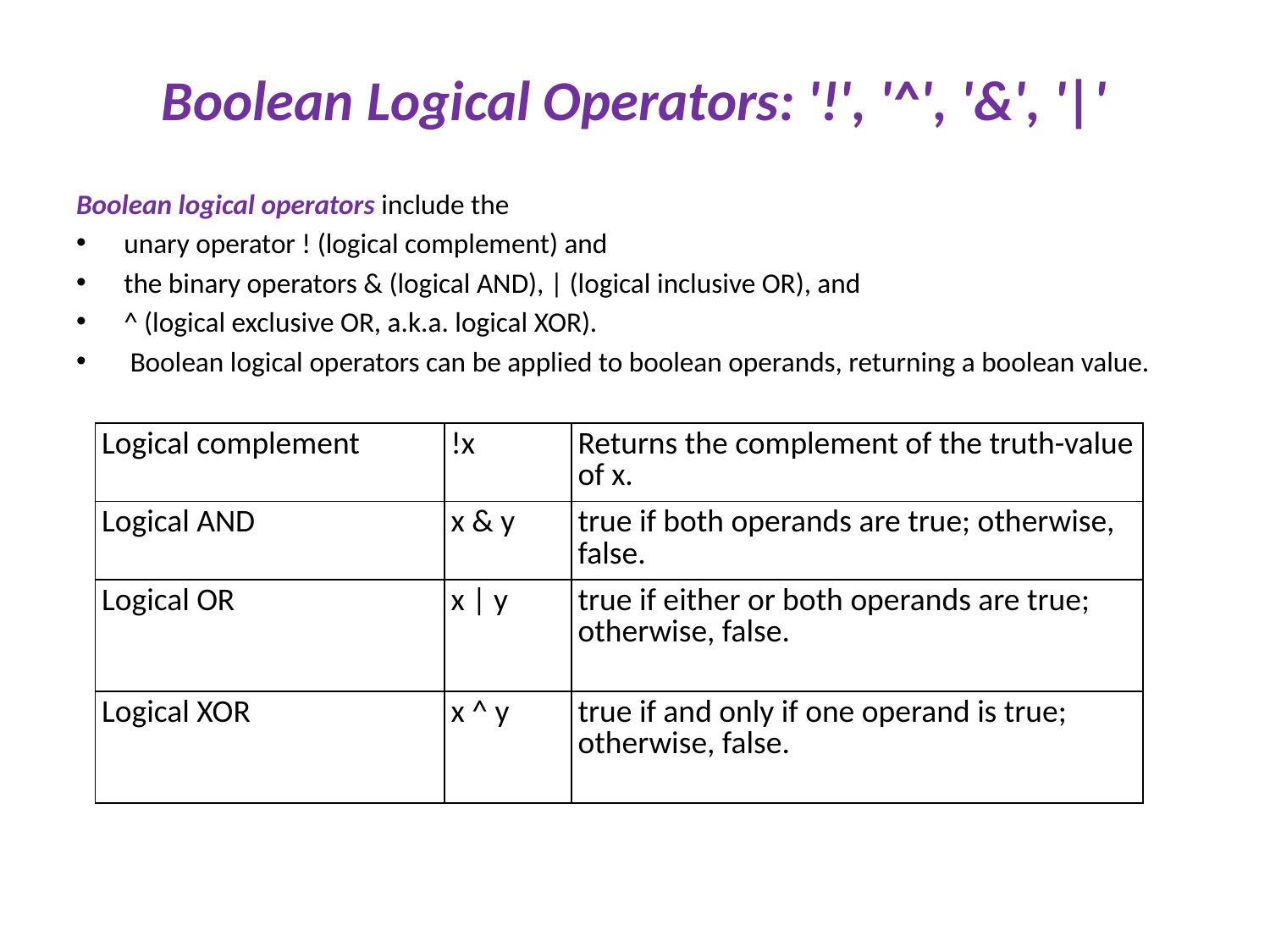

# Boolean Logical Operators: '!', '^', '&', '|'
Boolean logical operators include the
unary operator ! (logical complement) and
the binary operators & (logical AND), | (logical inclusive OR), and
^ (logical exclusive OR, a.k.a. logical XOR).
 Boolean logical operators can be applied to boolean operands, returning a boolean value.

| Logical complement | !x | Returns the complement of the truth-value of x. |
| --- | --- | --- |
| Logical AND | x & y | true if both operands are true; otherwise, false. |
| Logical OR | x | y | true if either or both operands are true; otherwise, false. |
| Logical XOR | x ^ y | true if and only if one operand is true; otherwise, false. |